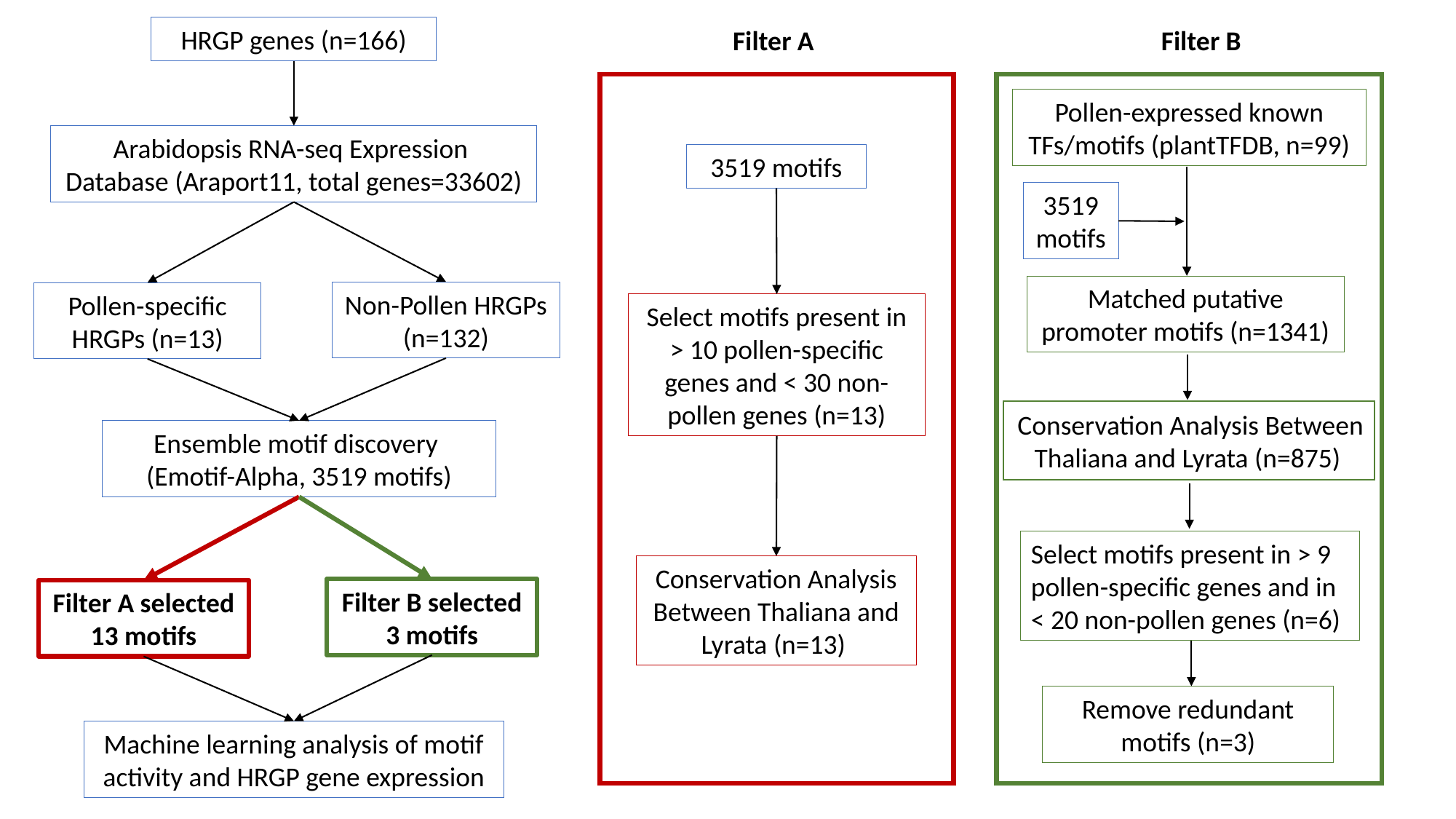

HRGP genes (n=166)
Filter A
Filter B

Pollen-expressed known TFs/motifs (plantTFDB, n=99)
Arabidopsis RNA-seq Expression
Database (Araport11, total genes=33602)
3519 motifs
3519 motifs
Matched putative promoter motifs (n=1341)
Non-Pollen HRGPs (n=132)
Pollen-specific HRGPs (n=13)
Select motifs present in > 10 pollen-specific genes and < 30 non-pollen genes (n=13)

Conservation Analysis Between Thaliana and Lyrata (n=875)
Ensemble motif discovery
(Emotif-Alpha, 3519 motifs)
Select motifs present in > 9 pollen-specific genes and in < 20 non-pollen genes (n=6)
Conservation Analysis Between Thaliana and Lyrata (n=13)
Filter B selected 3 motifs
Filter A selected 13 motifs
Remove redundant motifs (n=3)
Machine learning analysis of motif activity and HRGP gene expression